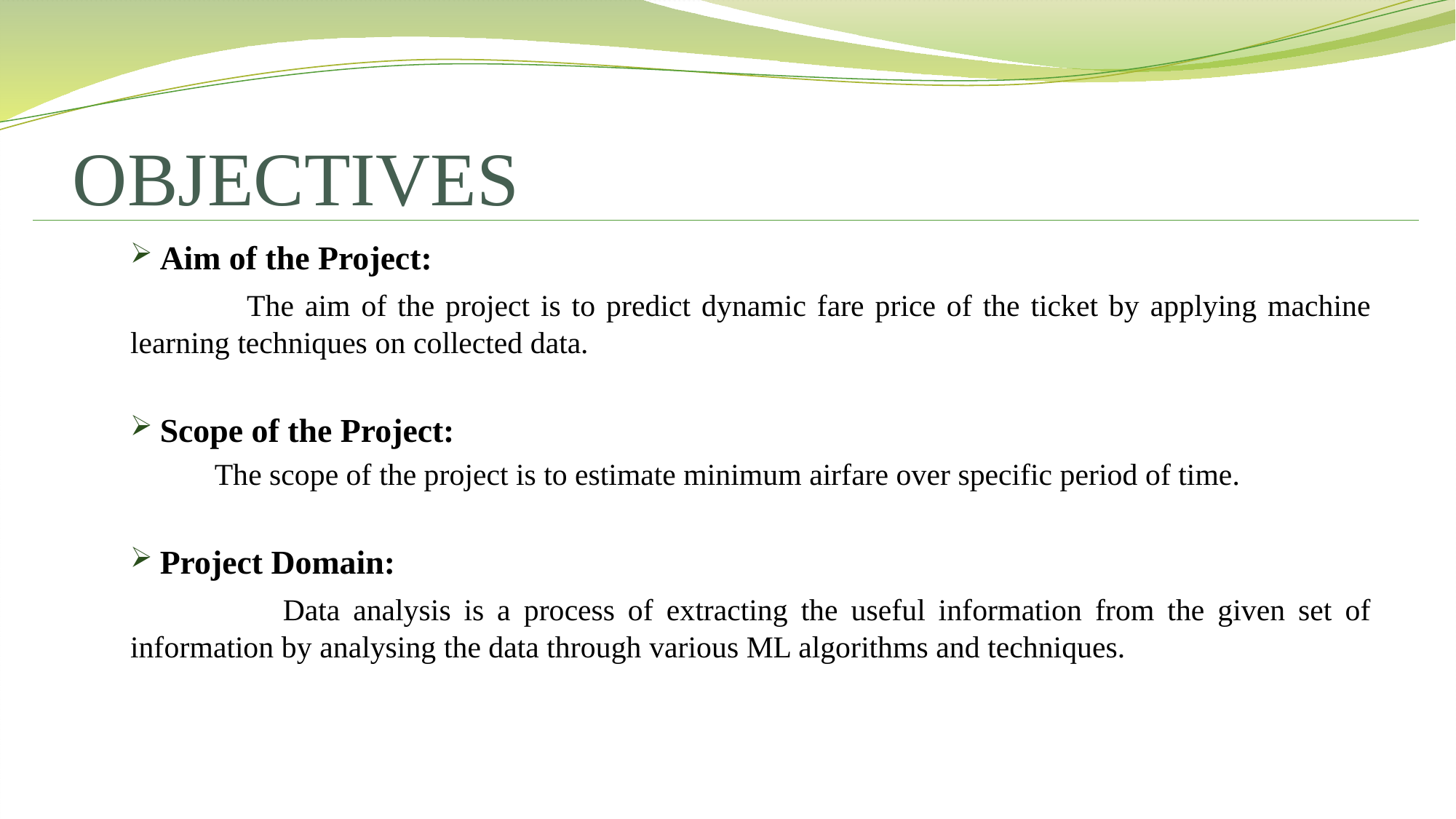

# OBJECTIVES
Aim of the Project:
          The aim of the project is to predict dynamic fare price of the ticket by applying machine learning techniques on collected data.

Scope of the Project:
           The scope of the project is to estimate minimum airfare over specific period of time.

Project Domain:
           Data analysis is a process of extracting the useful information from the given set of information by analysing the data through various ML algorithms and techniques.